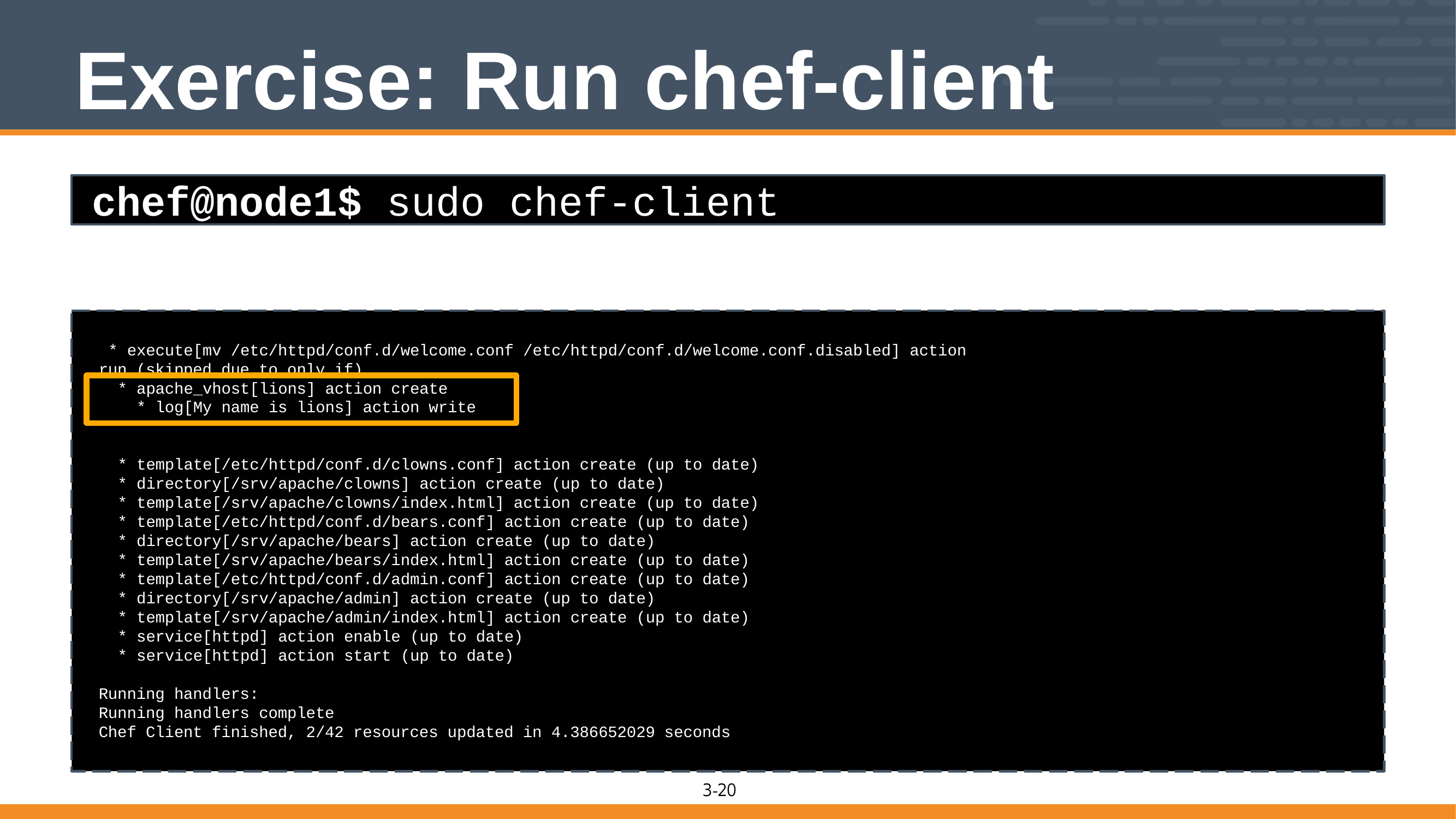

# Exercise: Run chef-client

chef@node1$ sudo chef-client

 * execute[mv /etc/httpd/conf.d/welcome.conf /etc/httpd/conf.d/welcome.conf.disabled] action run (skipped due to only_if)
  * apache_vhost[lions] action create
    * log[My name is lions] action write

  * template[/etc/httpd/conf.d/clowns.conf] action create (up to date)
  * directory[/srv/apache/clowns] action create (up to date)
  * template[/srv/apache/clowns/index.html] action create (up to date)
  * template[/etc/httpd/conf.d/bears.conf] action create (up to date)
  * directory[/srv/apache/bears] action create (up to date)
  * template[/srv/apache/bears/index.html] action create (up to date)
  * template[/etc/httpd/conf.d/admin.conf] action create (up to date)
  * directory[/srv/apache/admin] action create (up to date)
  * template[/srv/apache/admin/index.html] action create (up to date)
  * service[httpd] action enable (up to date)
  * service[httpd] action start (up to date)

Running handlers:
Running handlers complete
Chef Client finished, 2/42 resources updated in 4.386652029 seconds

20